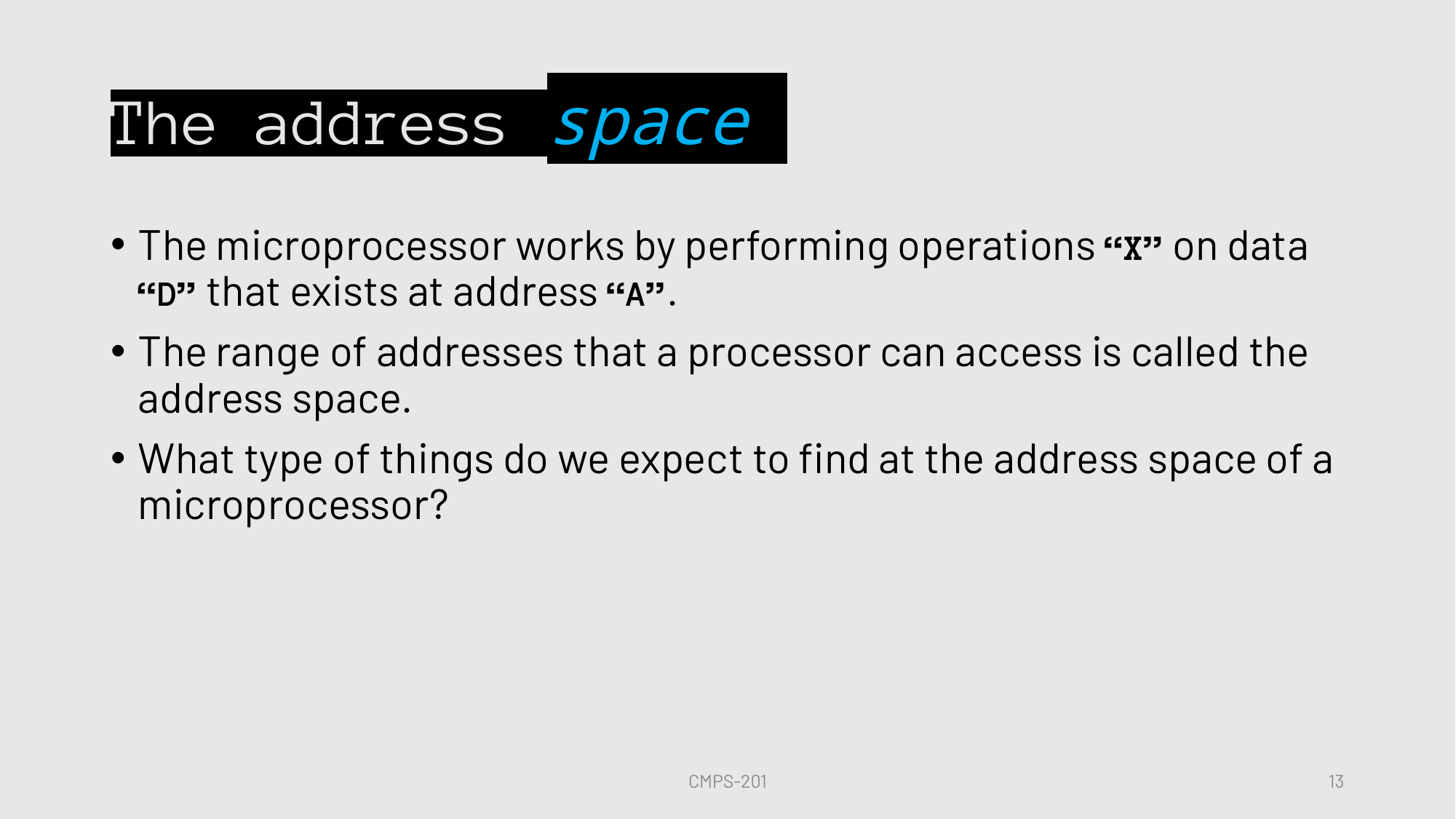

# The address space
The microprocessor works by performing operations “X” on data “D” that exists at address “A”.
The range of addresses that a processor can access is called the address space.
What type of things do we expect to find at the address space of a microprocessor?
CMPS-201
13